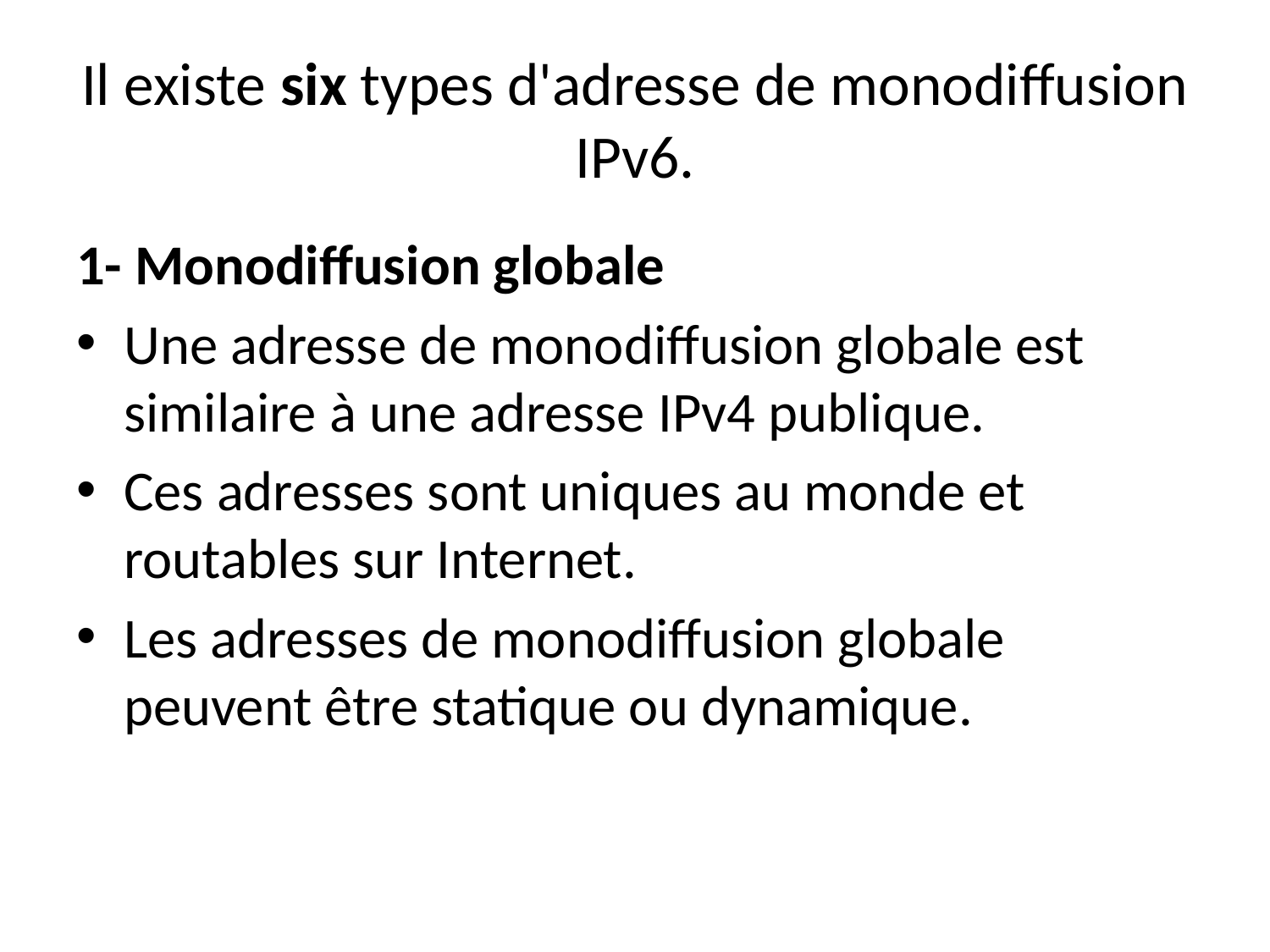

# Il existe six types d'adresse de monodiffusion IPv6.
1- Monodiffusion globale
Une adresse de monodiffusion globale est similaire à une adresse IPv4 publique.
Ces adresses sont uniques au monde et routables sur Internet.
Les adresses de monodiffusion globale peuvent être statique ou dynamique.